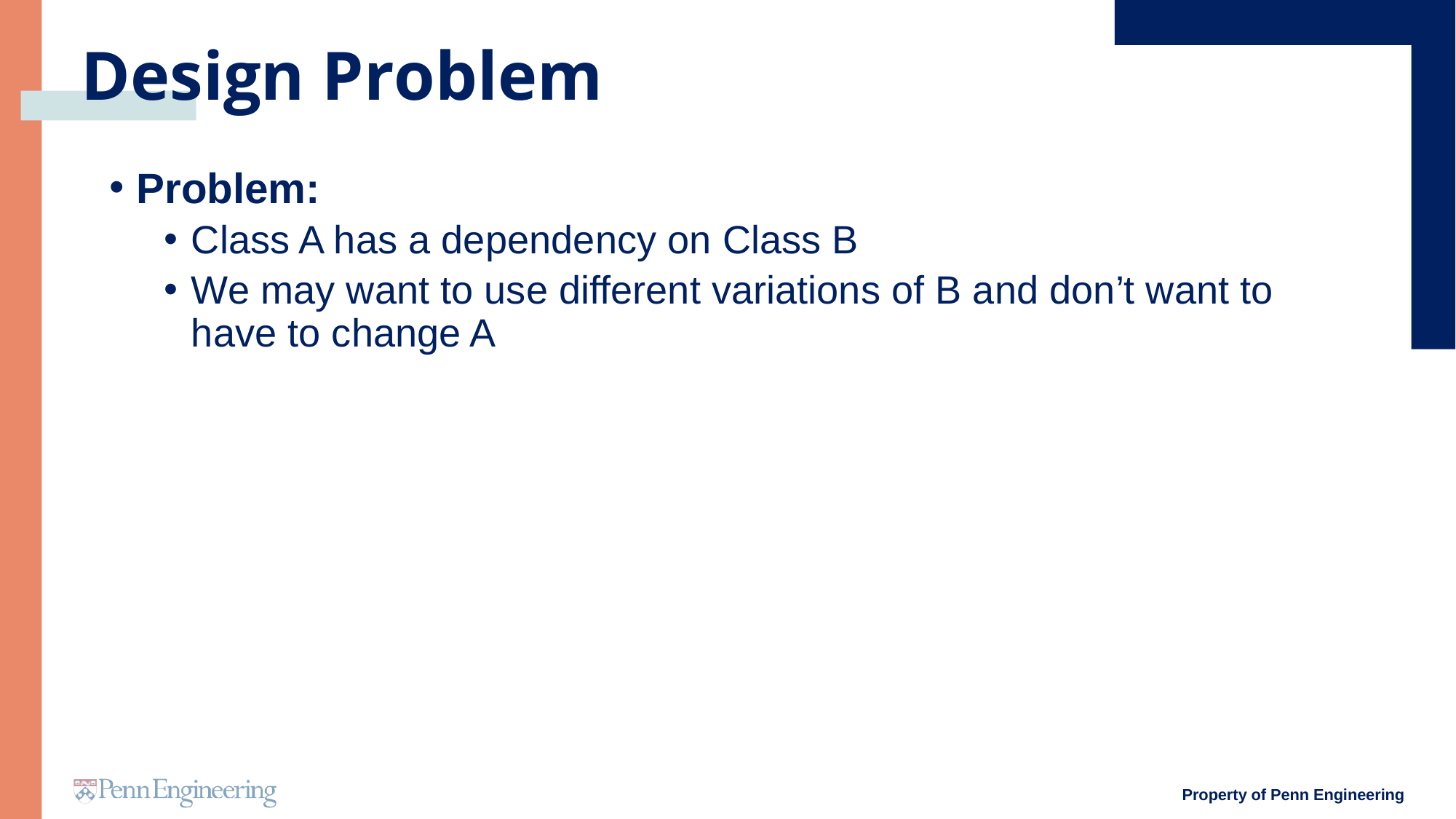

# Design Problem
Problem:
Class A has a dependency on Class B
We may want to use different variations of B and don’t want to have to change A